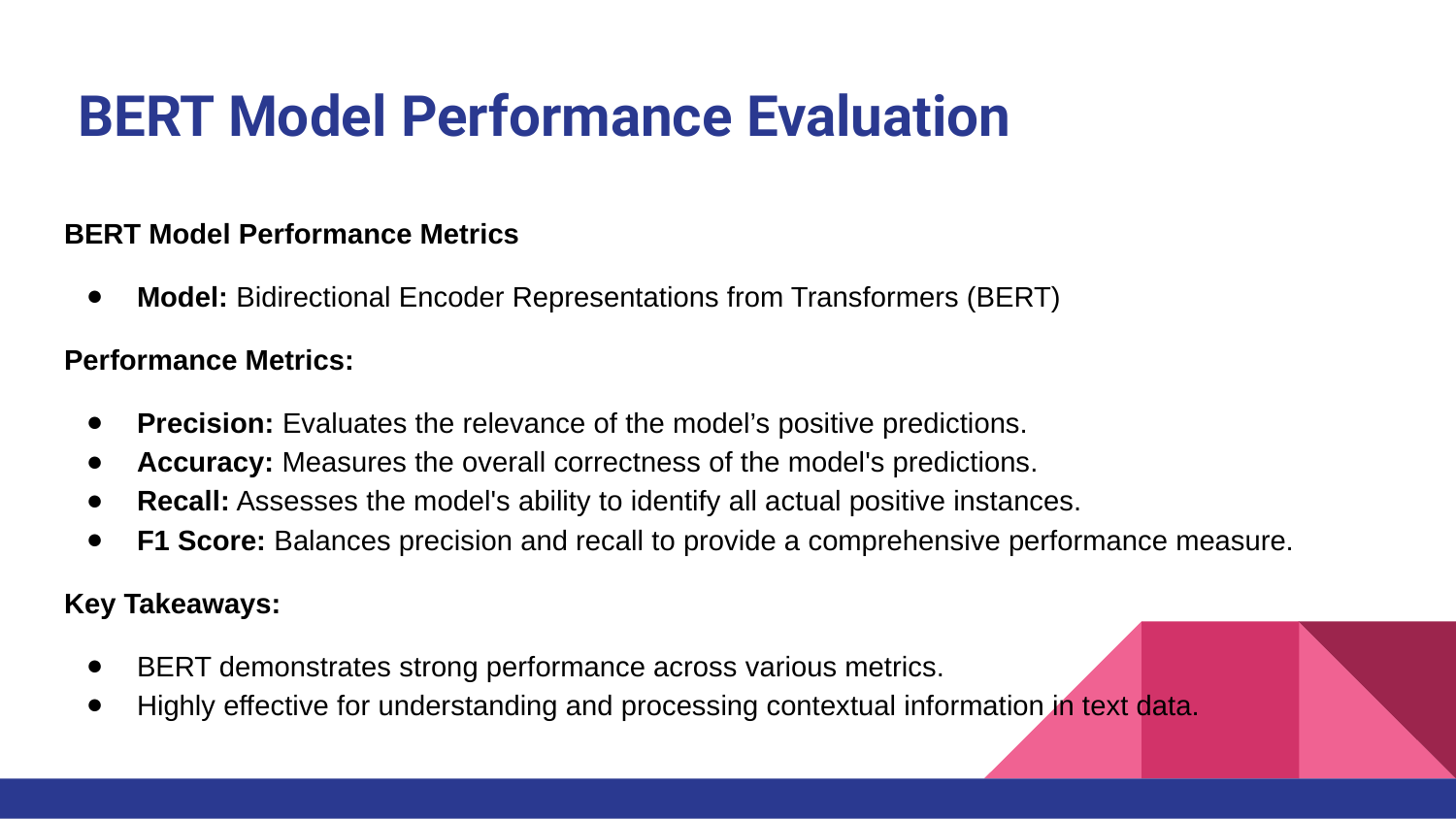

# BERT Model Performance Evaluation
BERT Model Performance Metrics
Model: Bidirectional Encoder Representations from Transformers (BERT)
Performance Metrics:
Precision: Evaluates the relevance of the model’s positive predictions.
Accuracy: Measures the overall correctness of the model's predictions.
Recall: Assesses the model's ability to identify all actual positive instances.
F1 Score: Balances precision and recall to provide a comprehensive performance measure.
Key Takeaways:
BERT demonstrates strong performance across various metrics.
Highly effective for understanding and processing contextual information in text data.